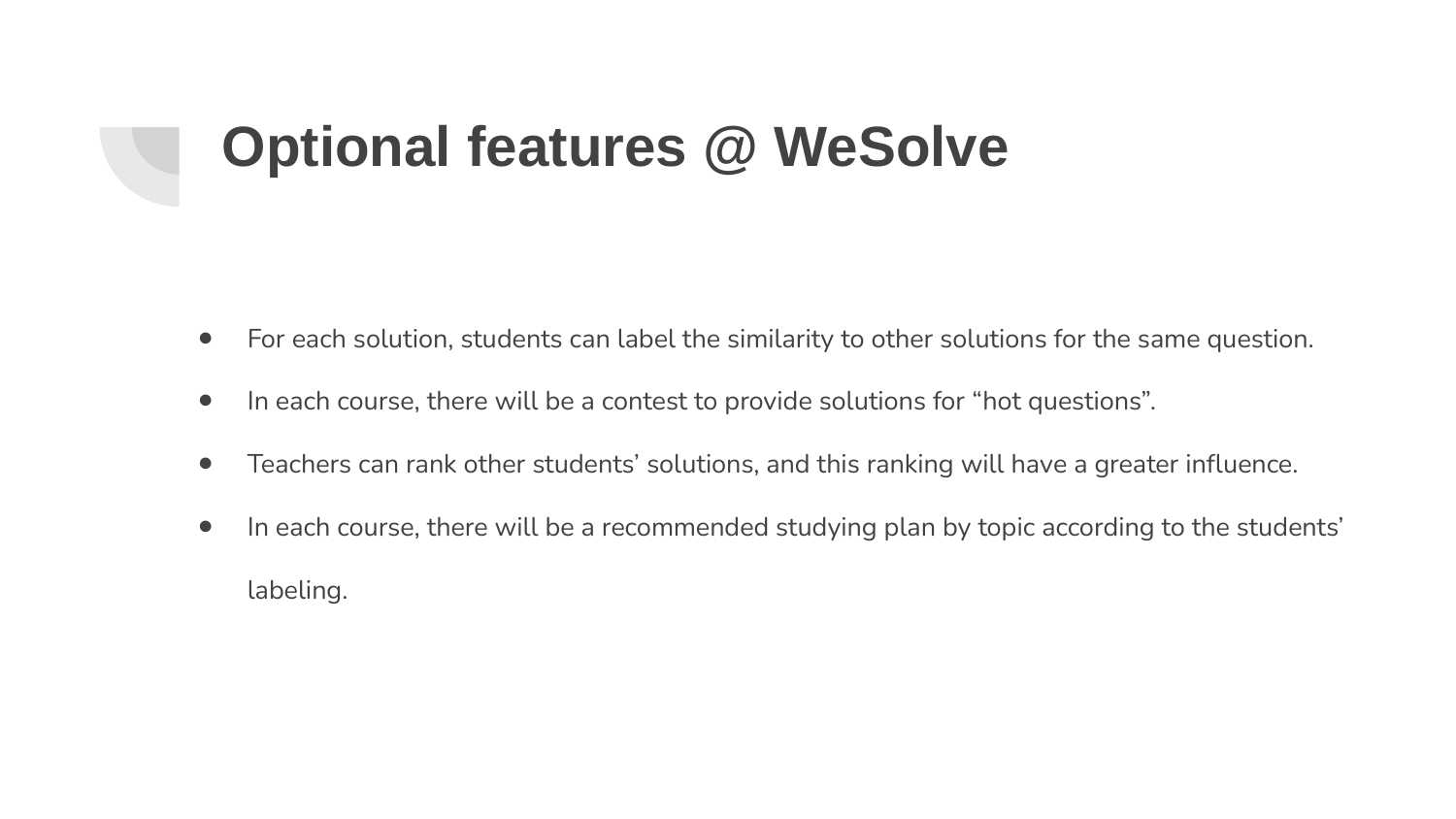

# Optional features @ WeSolve
For each solution, students can label the similarity to other solutions for the same question.
In each course, there will be a contest to provide solutions for “hot questions”.
Teachers can rank other students’ solutions, and this ranking will have a greater influence.
In each course, there will be a recommended studying plan by topic according to the students’ labeling.